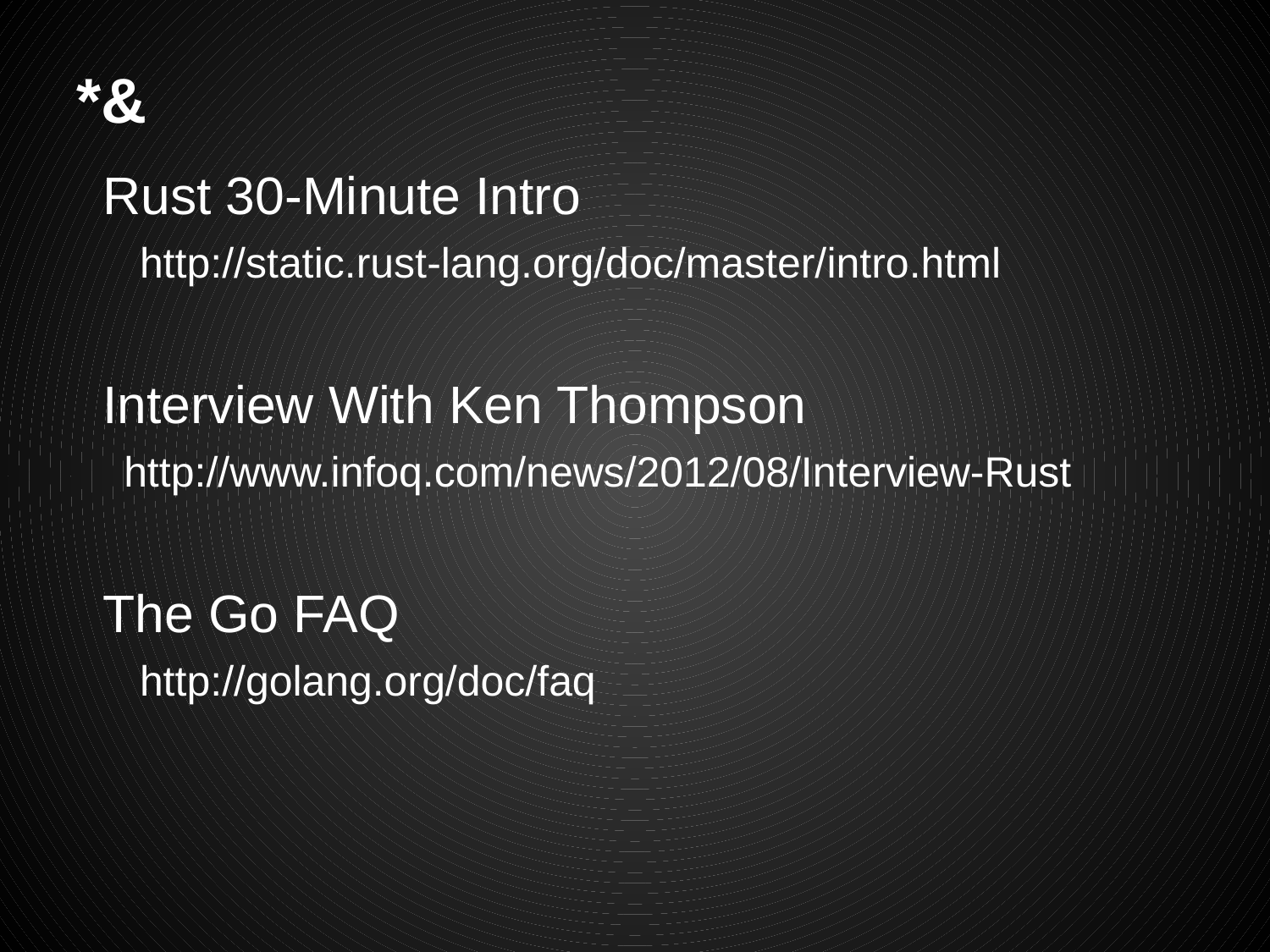

# *&
Rust 30-Minute Intro
http://static.rust-lang.org/doc/master/intro.html

Interview With Ken Thompson
	http://www.infoq.com/news/2012/08/Interview-Rust

The Go FAQ
http://golang.org/doc/faq